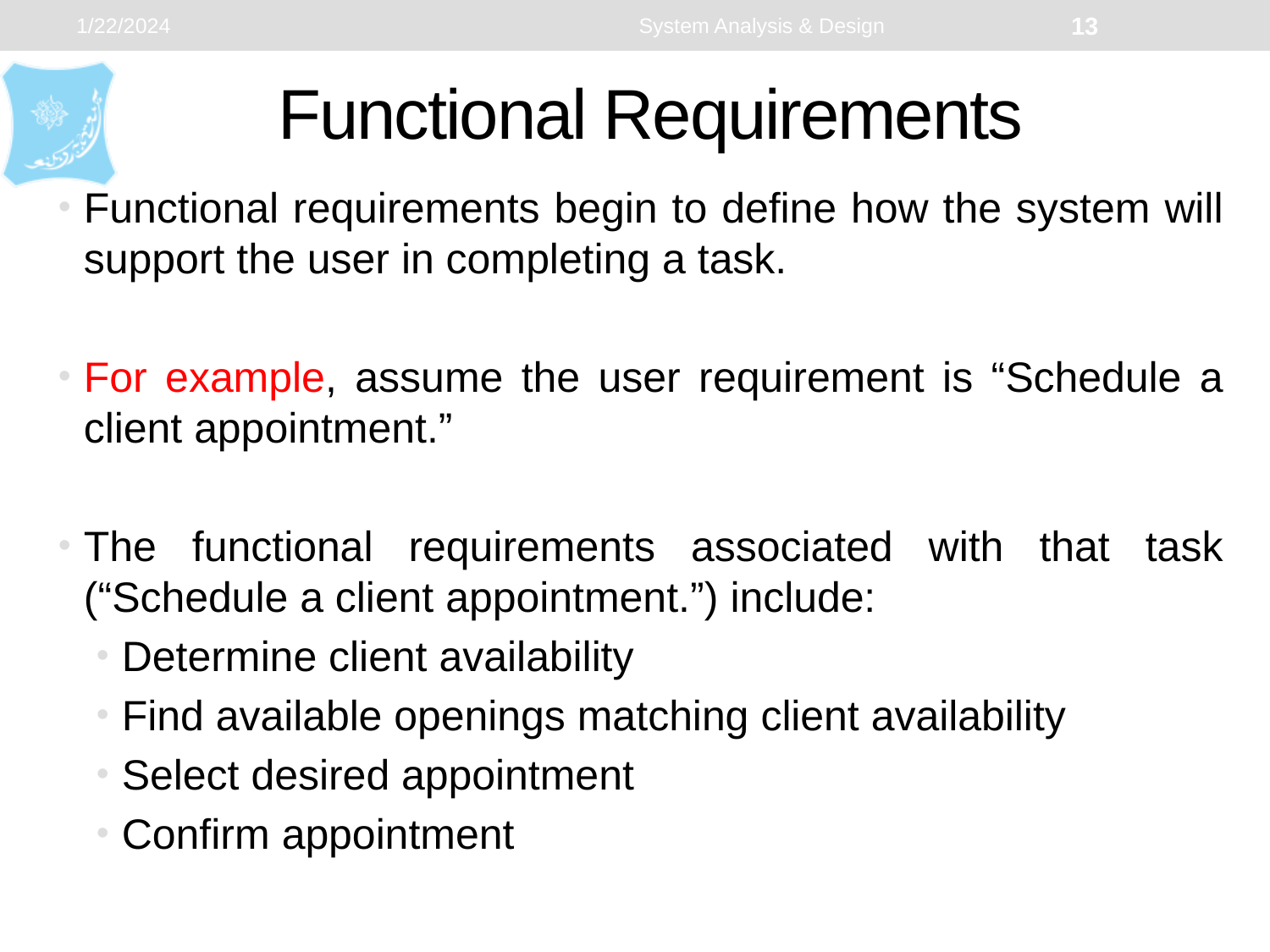

1/22/2024
System Analysis & Design
13
# Functional Requirements
Functional requirements begin to define how the system will support the user in completing a task.

For example, assume the user requirement is “Schedule a client appointment.”

The functional requirements associated with that task (“Schedule a client appointment.”) include:
Determine client availability
Find available openings matching client availability
Select desired appointment
Confirm appointment